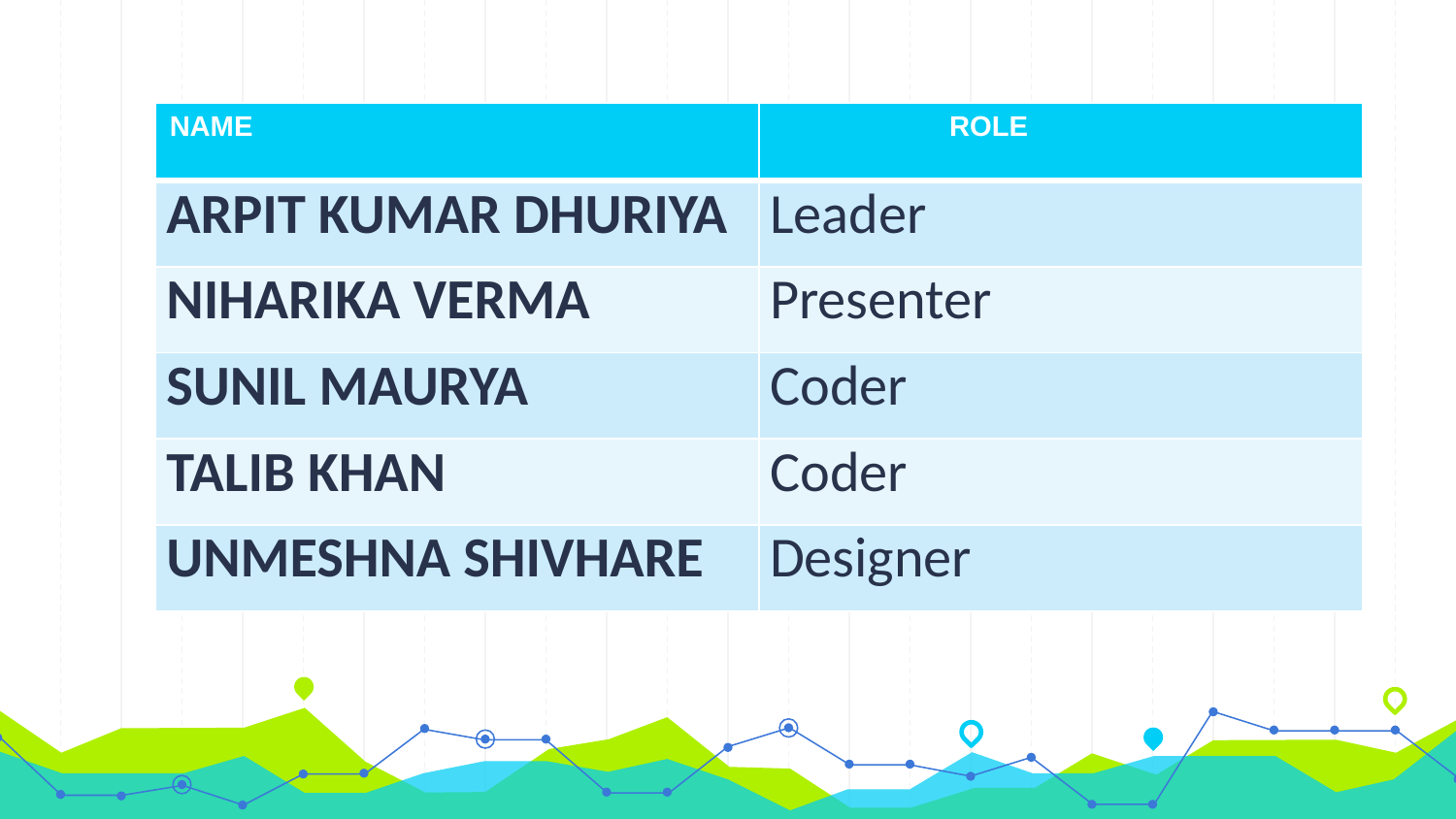

| NAME | ROLE |
| --- | --- |
| ARPIT KUMAR DHURIYA | Leader |
| NIHARIKA VERMA | Presenter |
| SUNIL MAURYA | Coder |
| TALIB KHAN | Coder |
| UNMESHNA SHIVHARE | Designer |
16